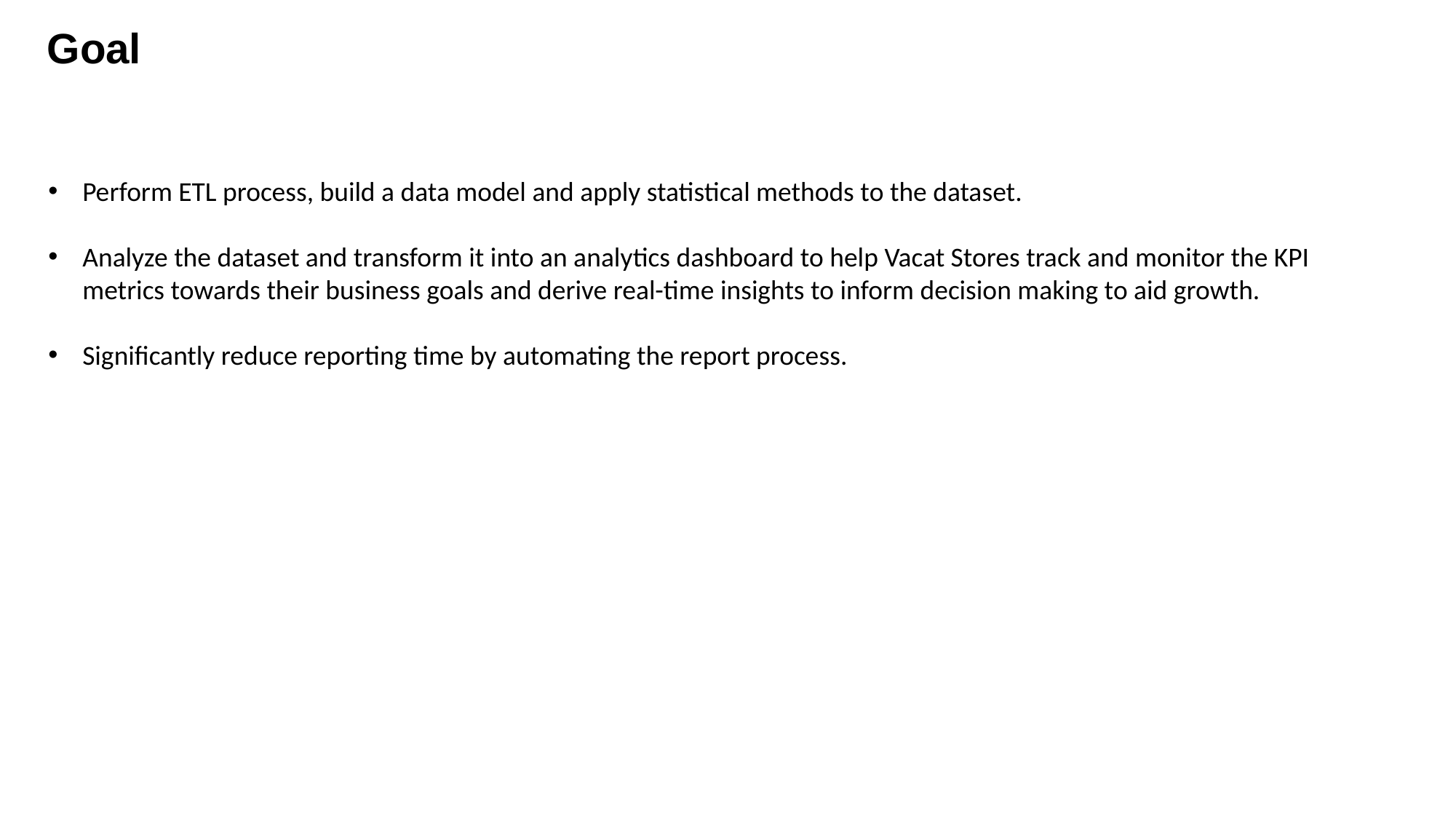

Goal
Perform ETL process, build a data model and apply statistical methods to the dataset.

Analyze the dataset and transform it into an analytics dashboard to help Vacat Stores track and monitor the KPI metrics towards their business goals and derive real-time insights to inform decision making to aid growth.

Significantly reduce reporting time by automating the report process.